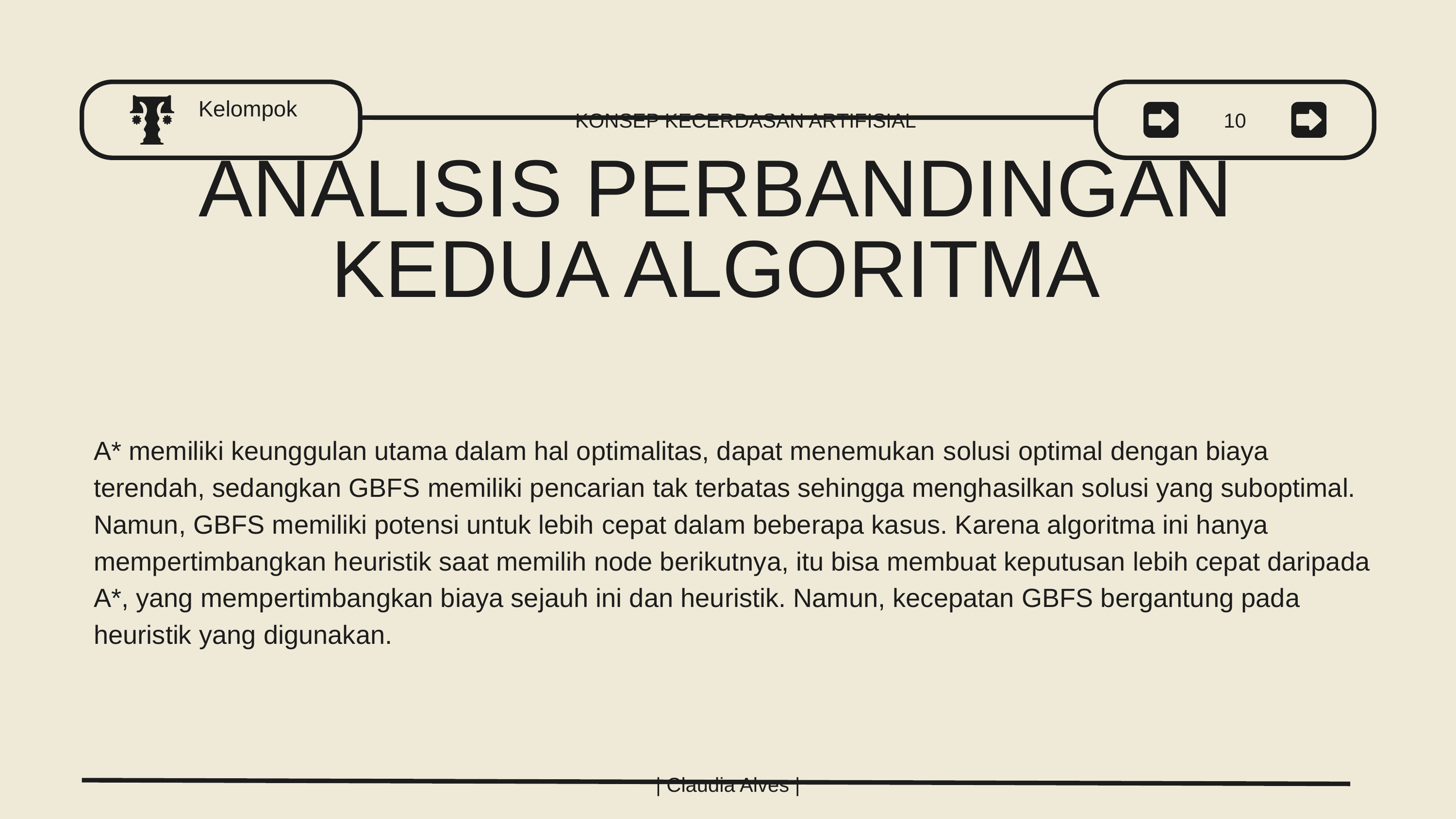

Kelompok

KONSEP KECERDASAN ARTIFISIAL
10

ANALISIS PERBANDINGAN KEDUA ALGORITMA
A* memiliki keunggulan utama dalam hal optimalitas, dapat menemukan solusi optimal dengan biaya terendah, sedangkan GBFS memiliki pencarian tak terbatas sehingga menghasilkan solusi yang suboptimal. Namun, GBFS memiliki potensi untuk lebih cepat dalam beberapa kasus. Karena algoritma ini hanya mempertimbangkan heuristik saat memilih node berikutnya, itu bisa membuat keputusan lebih cepat daripada A*, yang mempertimbangkan biaya sejauh ini dan heuristik. Namun, kecepatan GBFS bergantung pada heuristik yang digunakan.
| Claudia Alves |